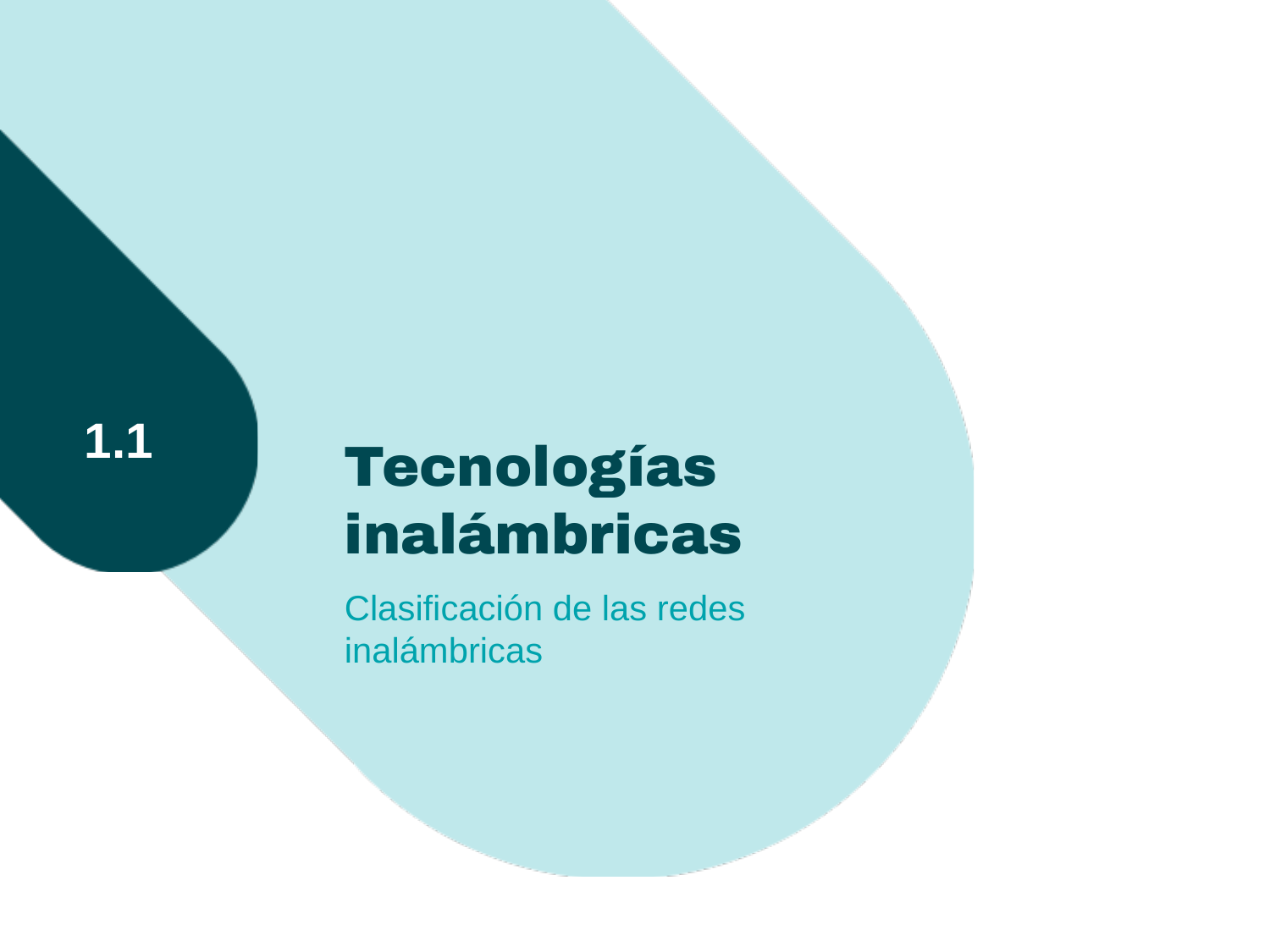

# Tecnologías inalámbricas
1.1
Clasificación de las redes inalámbricas